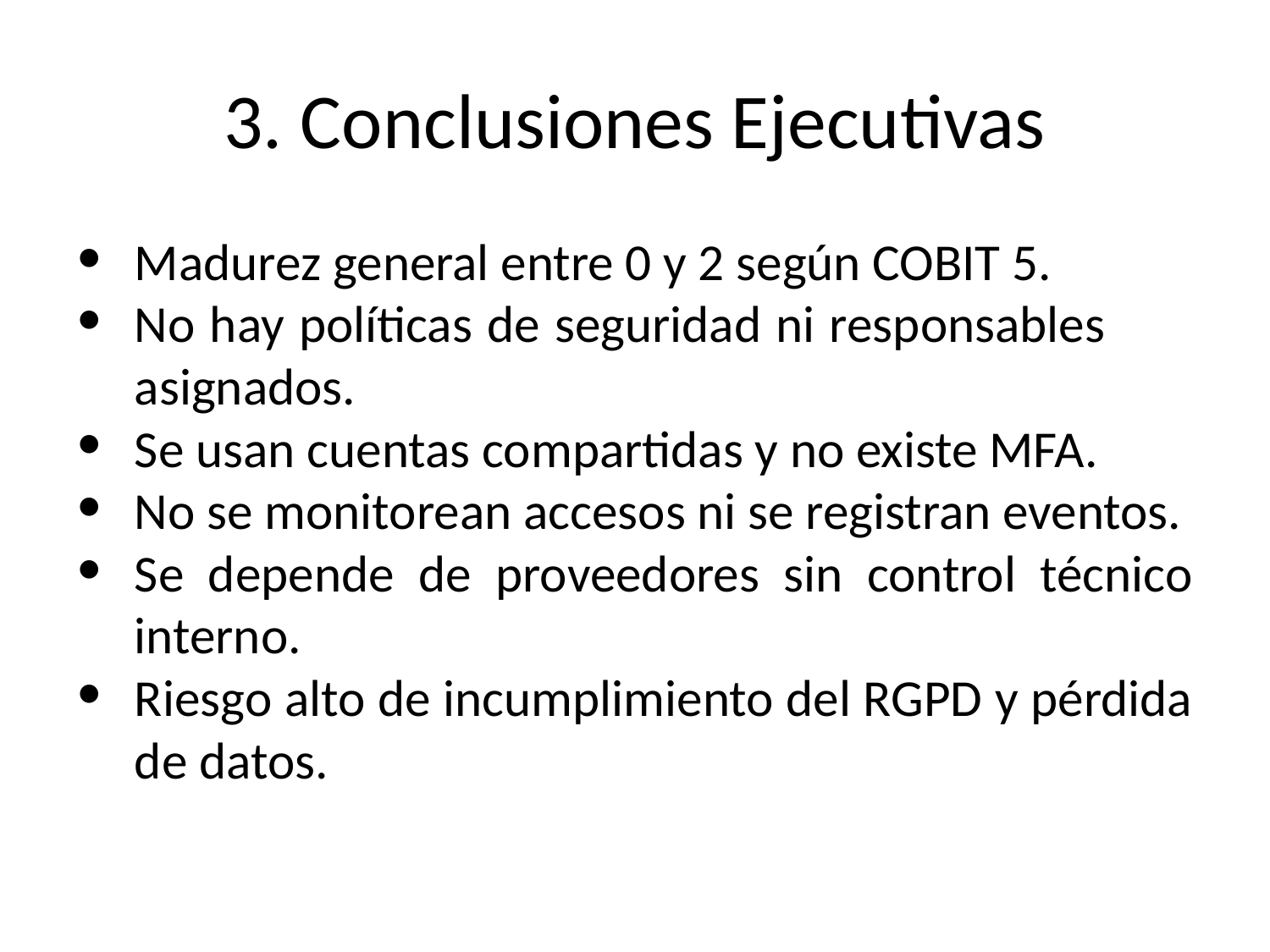

# 3. Conclusiones Ejecutivas
Madurez general entre 0 y 2 según COBIT 5.
No hay políticas de seguridad ni responsables       asignados.
Se usan cuentas compartidas y no existe MFA.
No se monitorean accesos ni se registran eventos.
Se depende de proveedores sin control técnico interno.
Riesgo alto de incumplimiento del RGPD y pérdida de datos.